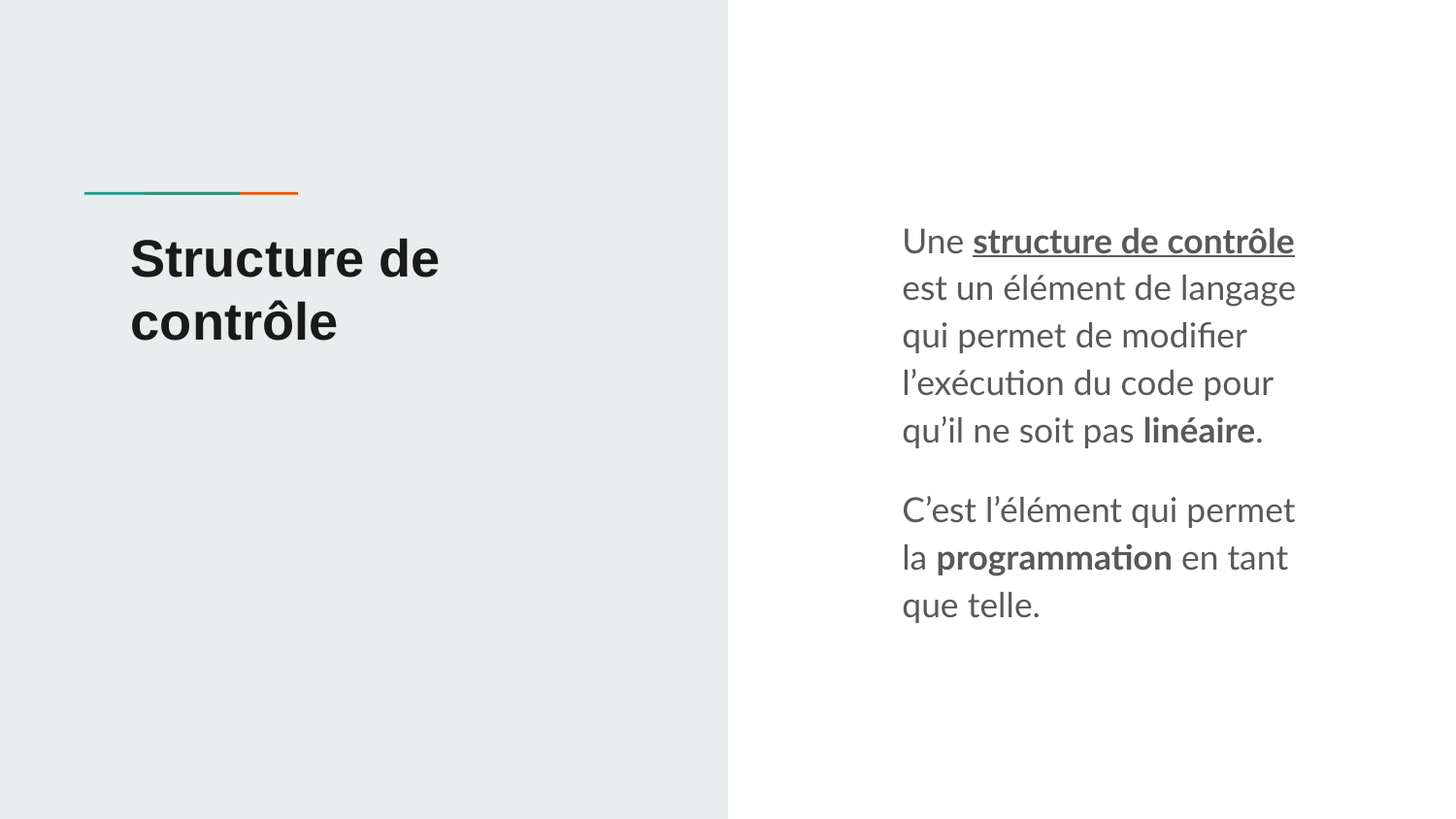

Une structure de contrôle est un élément de langage qui permet de modifier l’exécution du code pour qu’il ne soit pas linéaire.
C’est l’élément qui permet la programmation en tant que telle.
# Structure de contrôle